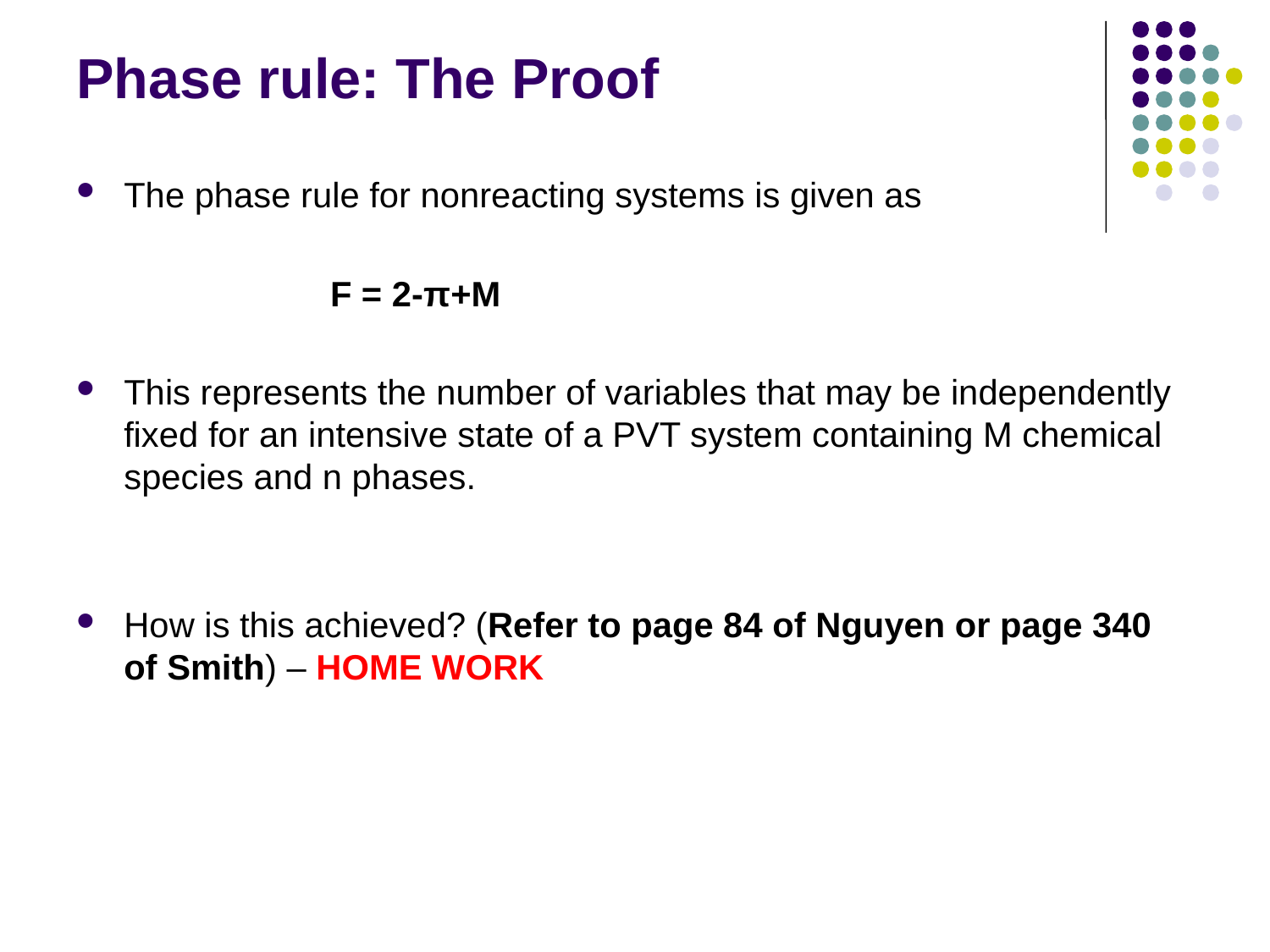

# Phase rule: The Proof
The phase rule for nonreacting systems is given as

		F = 2-π+M

This represents the number of variables that may be independently fixed for an intensive state of a PVT system containing M chemical species and n phases.

How is this achieved? (Refer to page 84 of Nguyen or page 340 of Smith) – HOME WORK